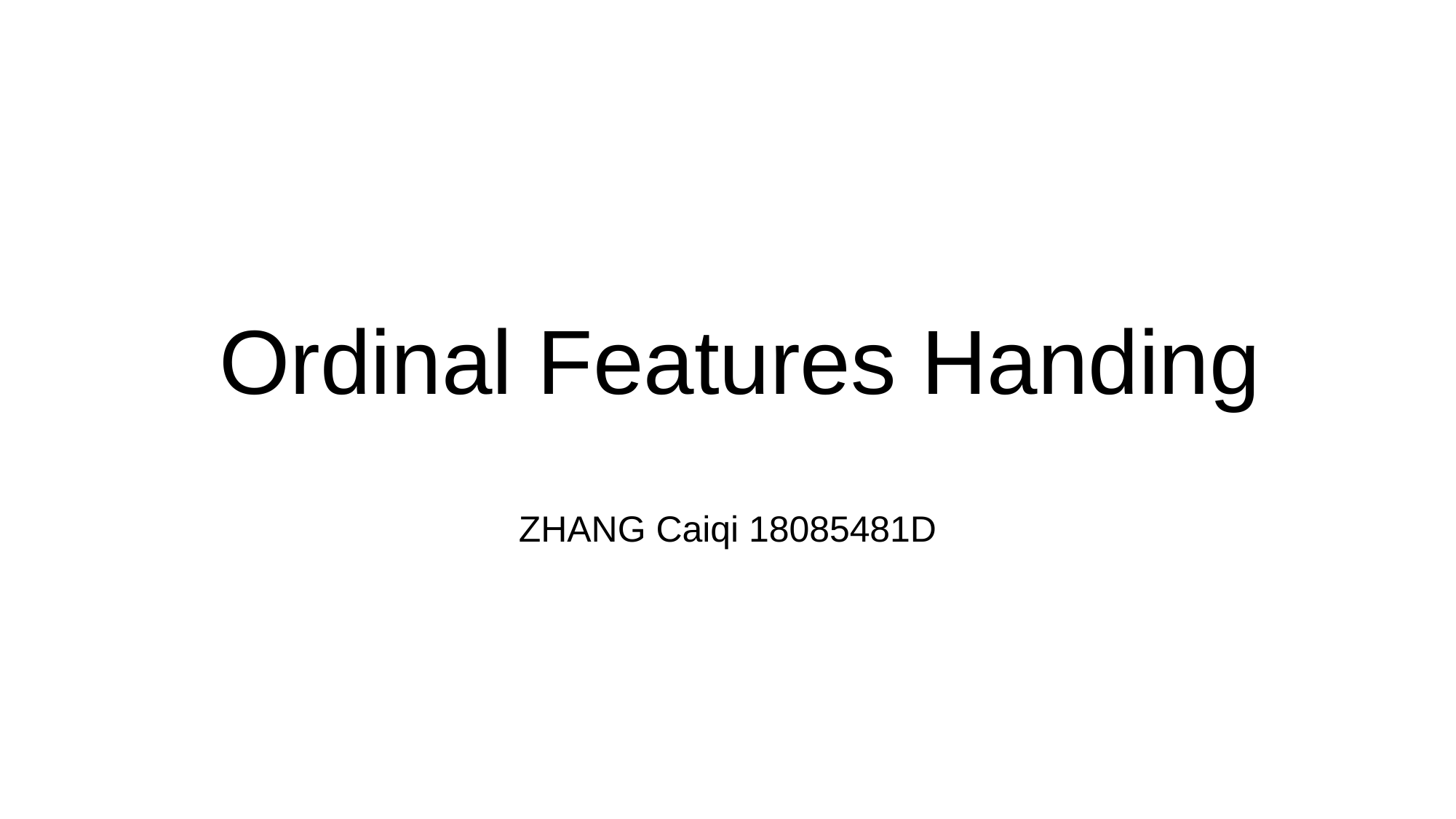

# Ordinal Features Handing
ZHANG Caiqi 18085481D